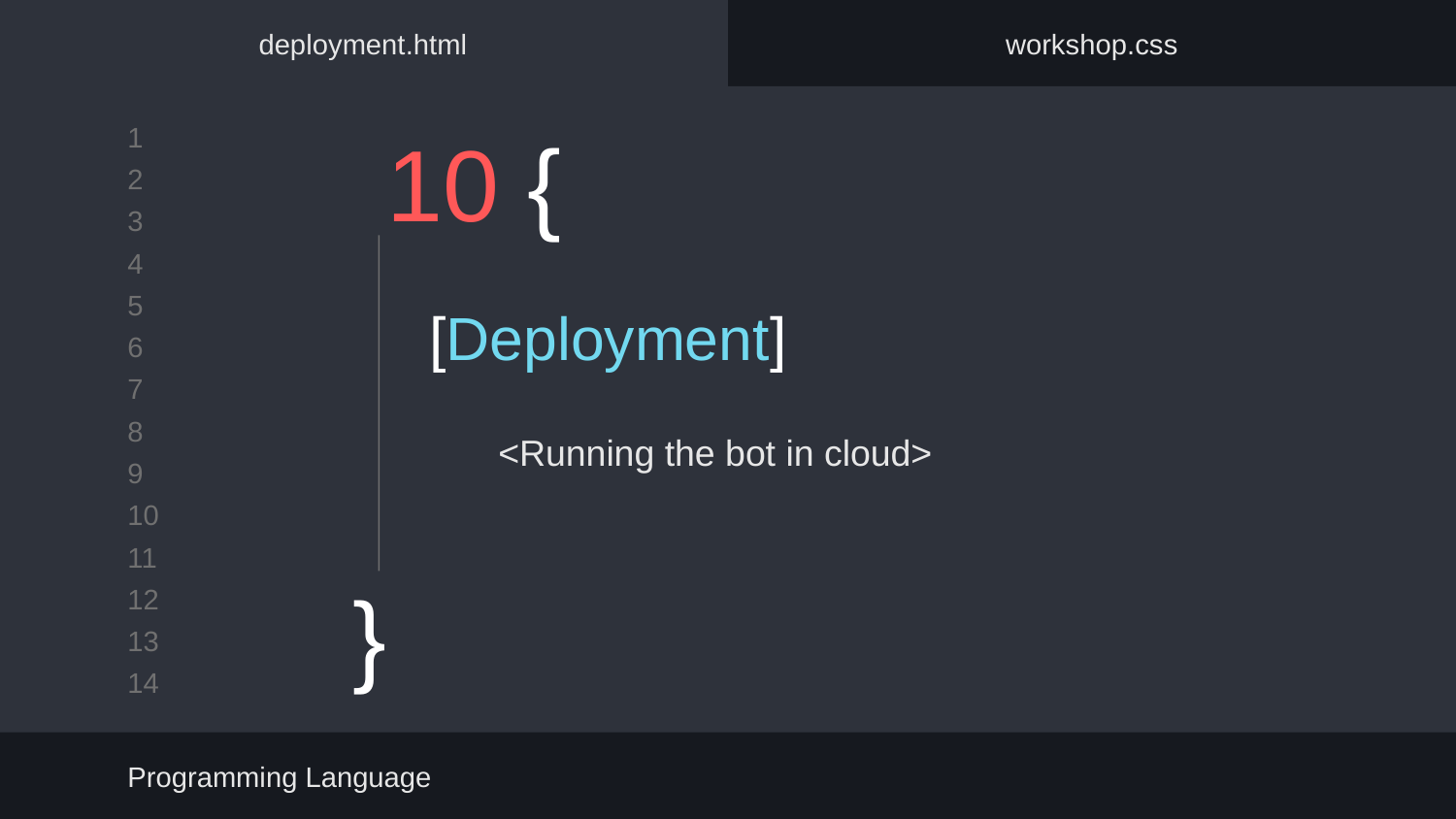

deployment.html
workshop.css
# 10 {
[Deployment]
<Running the bot in cloud>
}
Programming Language